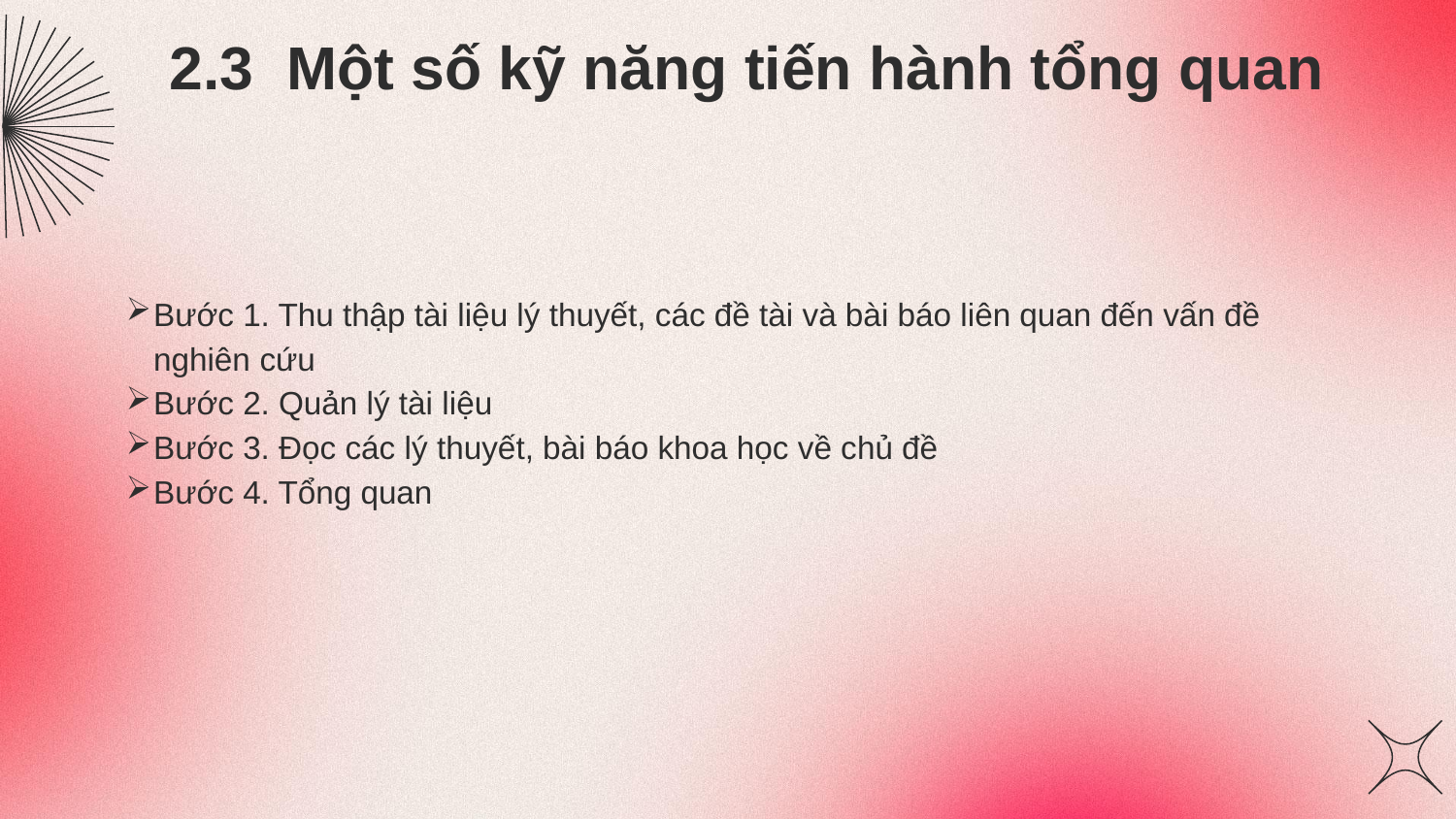

# 2.3  Một số kỹ năng tiến hành tổng quan
Bước 1. Thu thập tài liệu lý thuyết, các đề tài và bài báo liên quan đến vấn đề nghiên cứu
Bước 2. Quản lý tài liệu
Bước 3. Đọc các lý thuyết, bài báo khoa học về chủ đề
Bước 4. Tổng quan